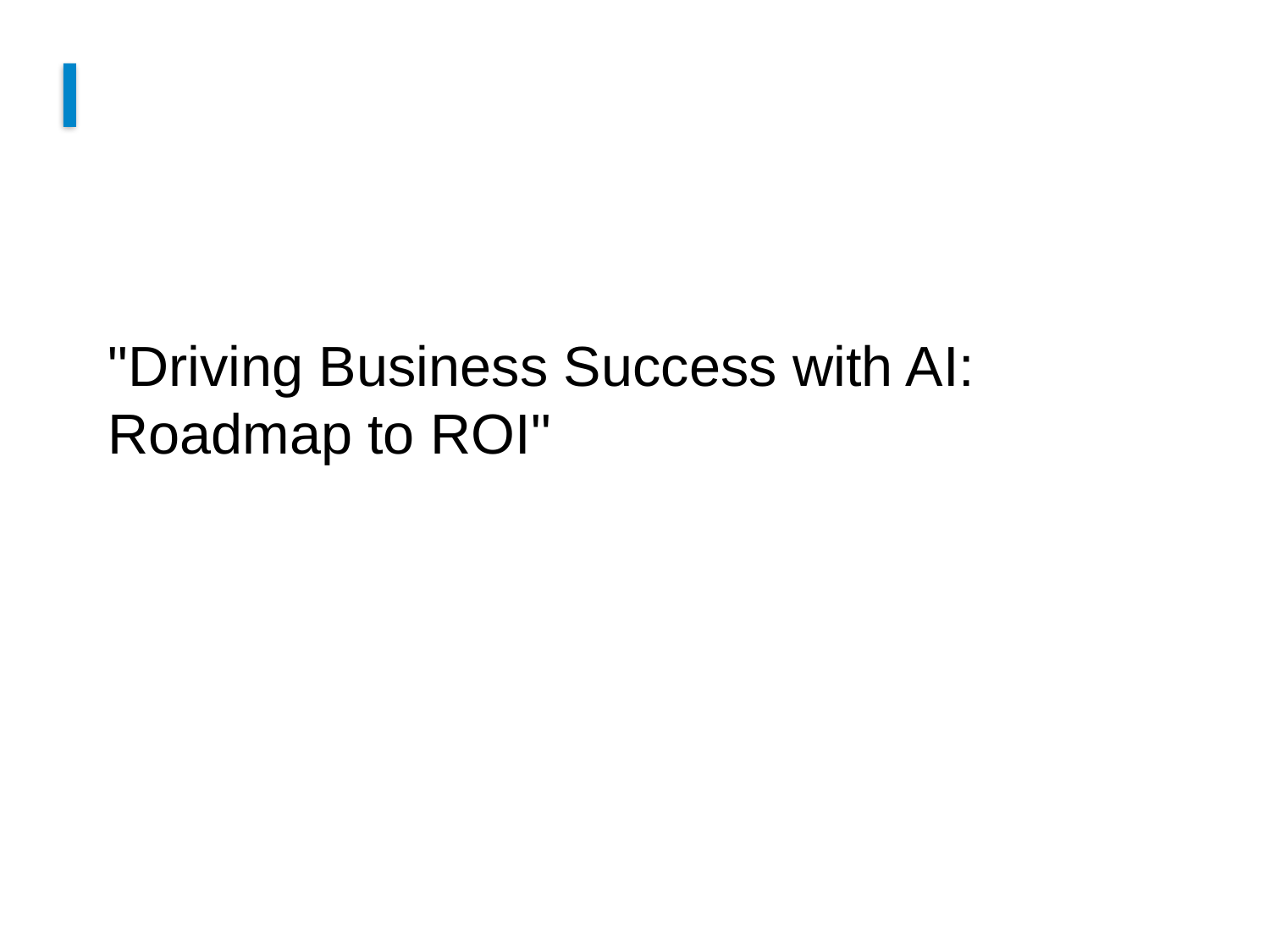

# "Driving Business Success with AI: Roadmap to ROI"